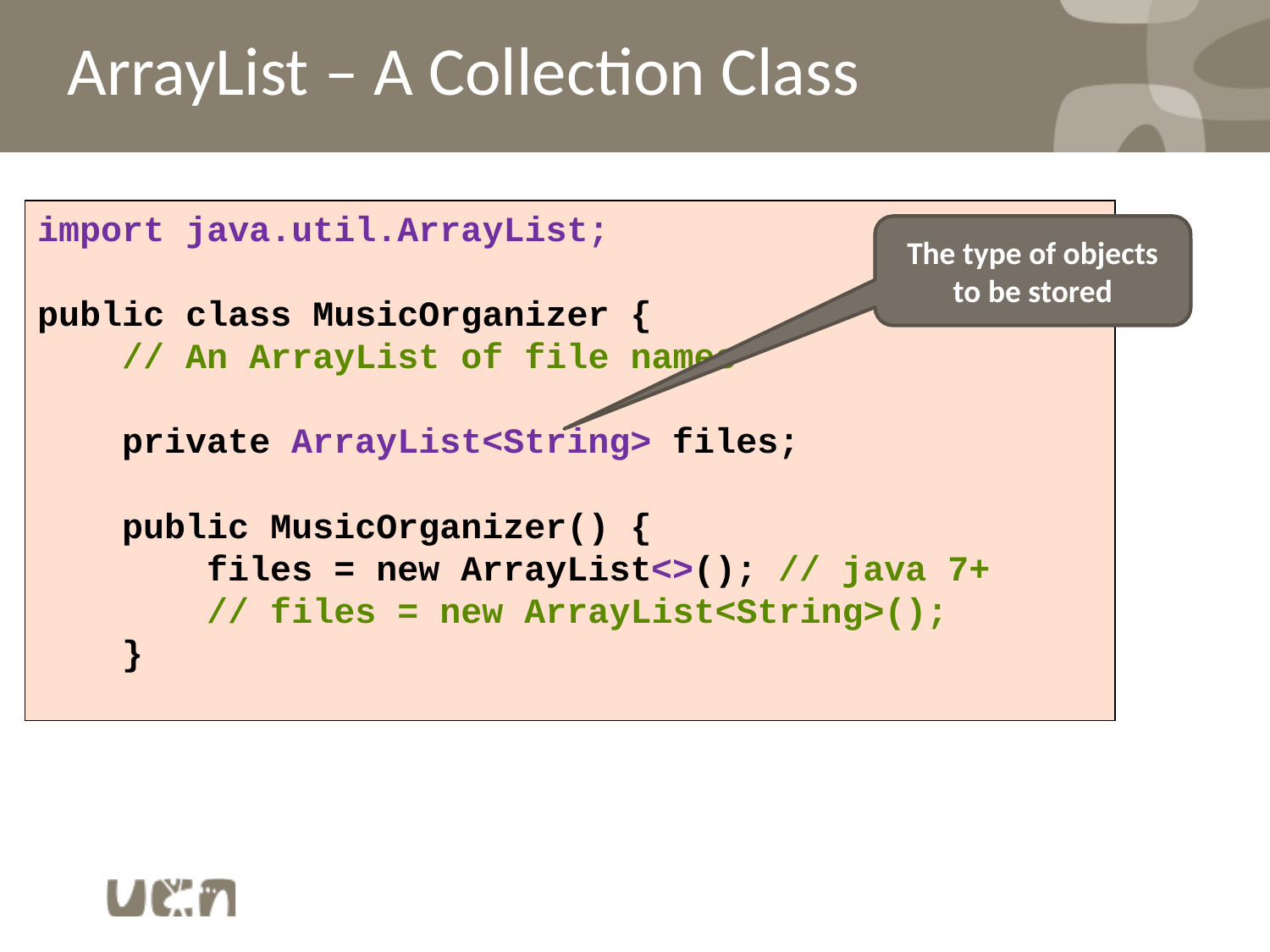

ArrayList – A Collection Class
import java.util.ArrayList;

public class MusicOrganizer {
    // An ArrayList of file names

    private ArrayList<String> files;

    public MusicOrganizer() {
        files = new ArrayList<>(); // java 7+
        // files = new ArrayList<String>();
    }

The type of objects to be stored